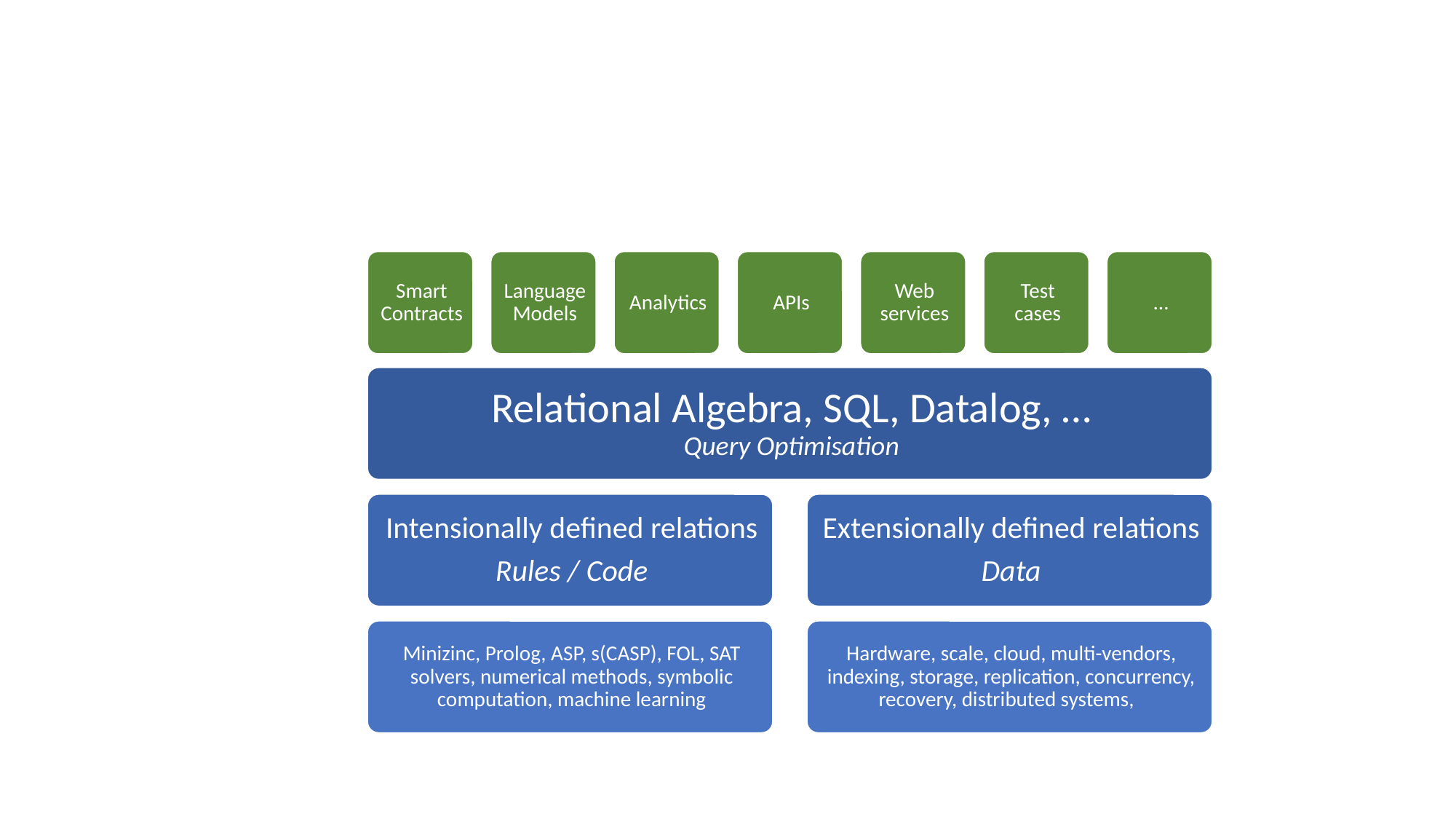

Smart Contracts
Language Models
Analytics
APIs
Web services
Test cases
…
Relational Algebra, SQL, Datalog, …
Query Optimisation
Intensionally defined relations
Rules / Code
Minizinc, Prolog, ASP, s(CASP), FOL, SAT solvers, numerical methods, symbolic computation, machine learning
Extensionally defined relations
Data
Hardware, scale, cloud, multi-vendors, indexing, storage, replication, concurrency, recovery, distributed systems,